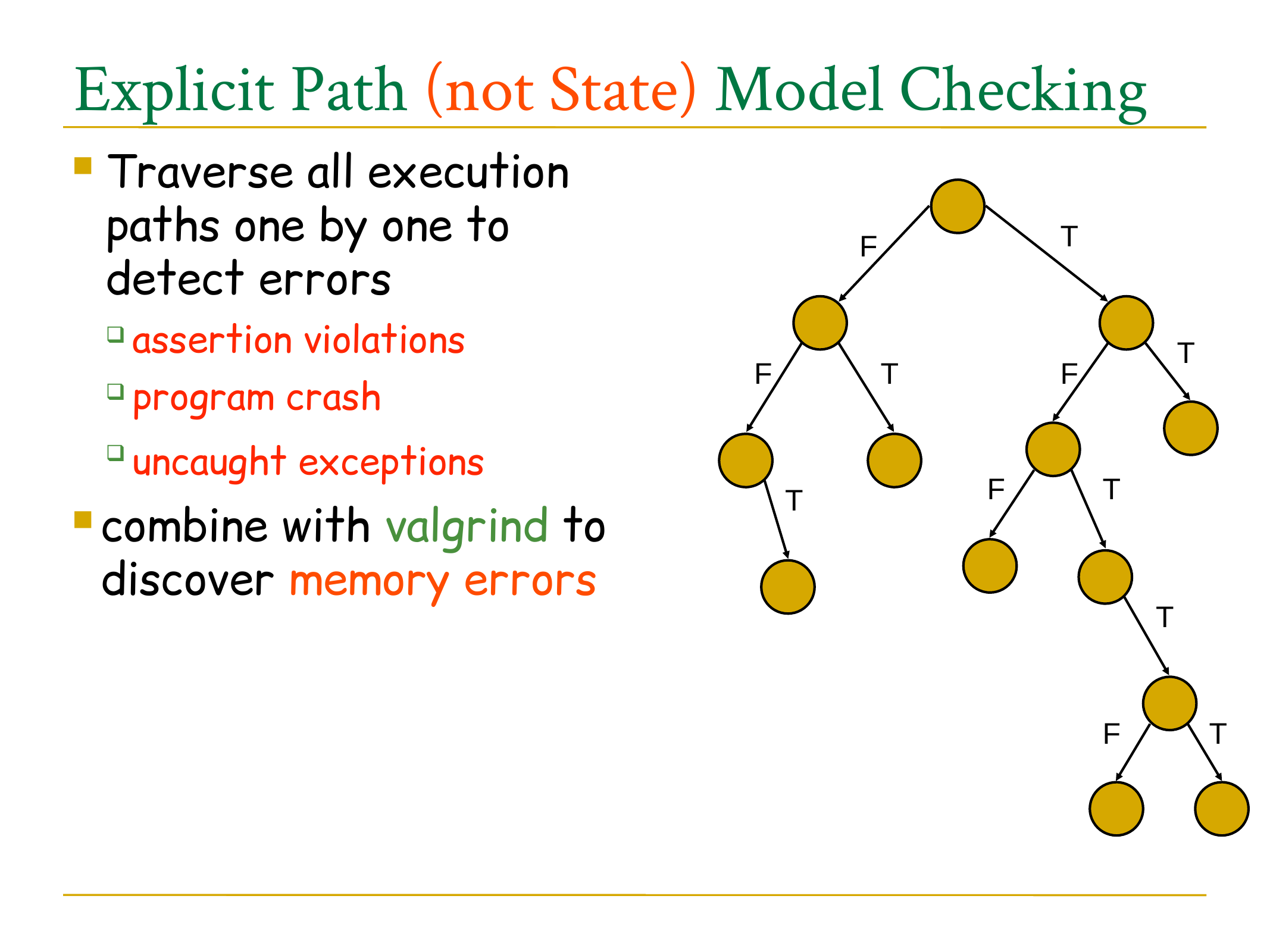

# Explicit Path (not State) Model Checking

Traverse all execution paths one by one to detect errors
assertion violations
program crash
uncaught exceptions
combine with valgrind to discover memory errors

T
F

T

F
T
F

F
T

T

T

F
T